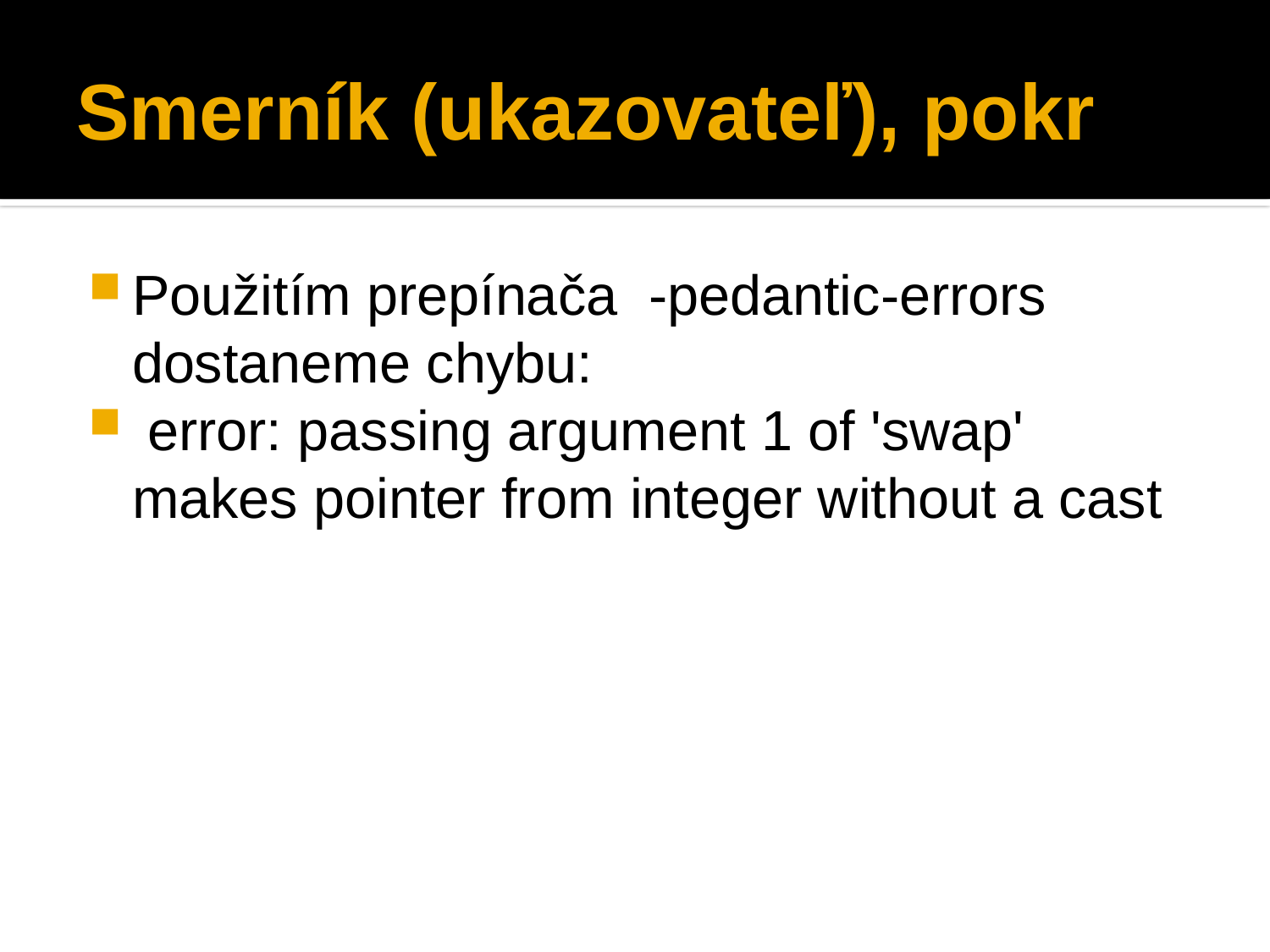

# Smerník (ukazovateľ), pokr
Použitím prepínača  -pedantic-errors dostaneme chybu:
 error: passing argument 1 of 'swap' makes pointer from integer without a cast